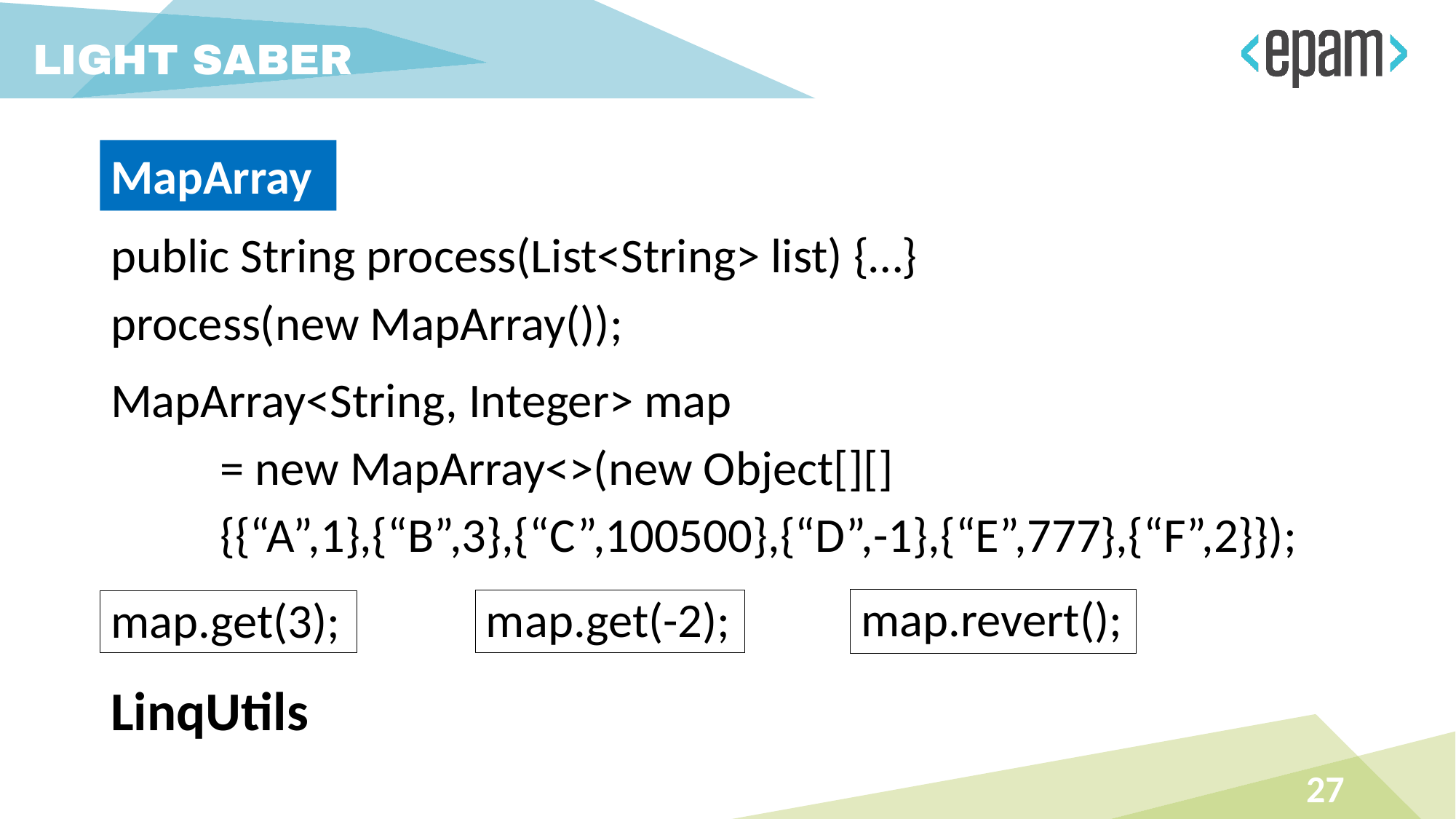

LIGHT SABER
MapArray
public String process(List<String> list) {…}
process(new MapArray());
MapArray<String, Integer> map
	= new MapArray<>(new Object[][]
	{{“A”,1},{“B”,3},{“C”,100500},{“D”,-1},{“E”,777},{“F”,2}});
map.revert();
map.get(-2);
map.get(3);
LinqUtils
27